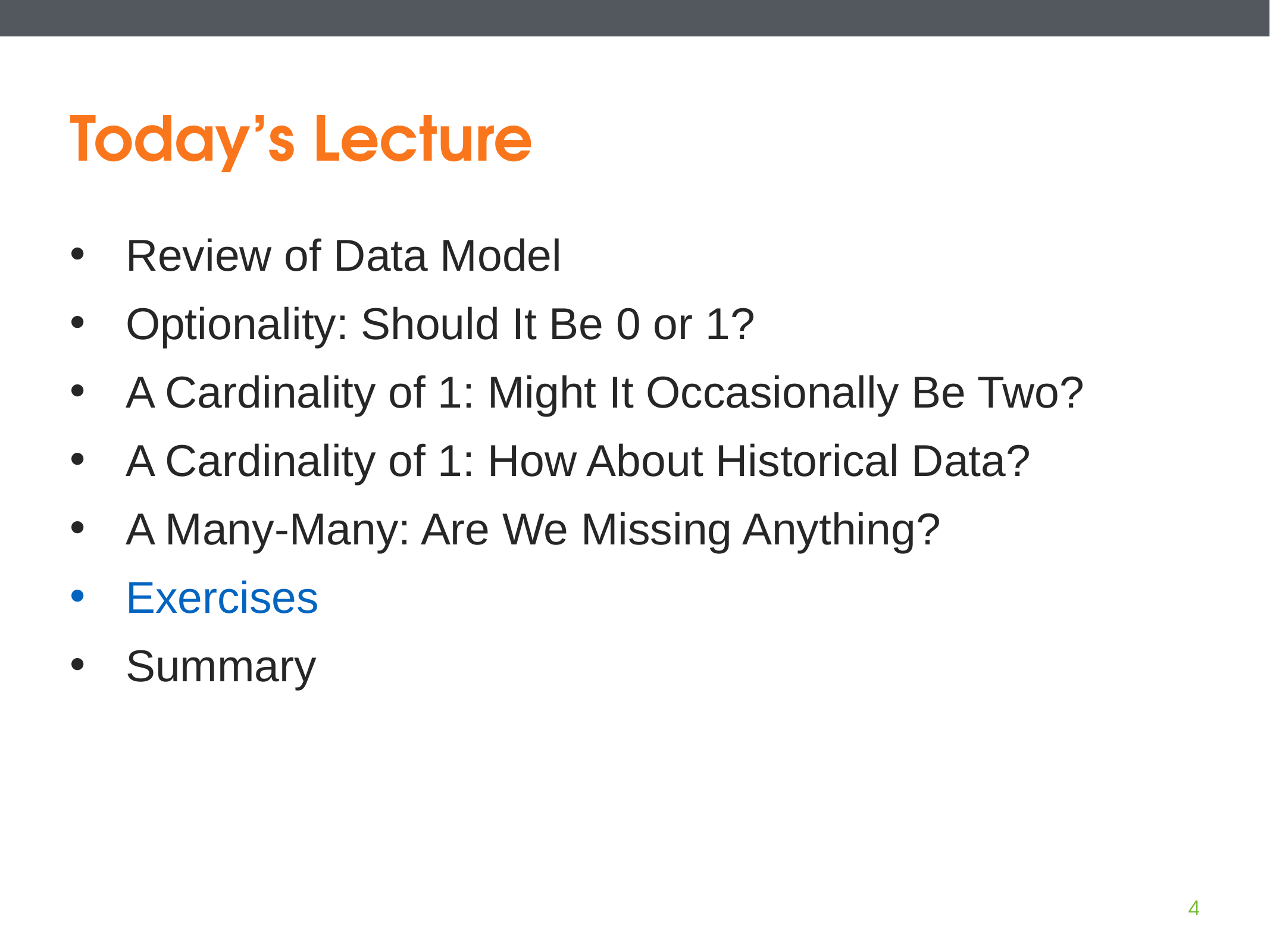

# Today’s Lecture
Review of Data Model
Optionality: Should It Be 0 or 1?
A Cardinality of 1: Might It Occasionally Be Two?
A Cardinality of 1: How About Historical Data?
A Many-Many: Are We Missing Anything?
Exercises
Summary
4